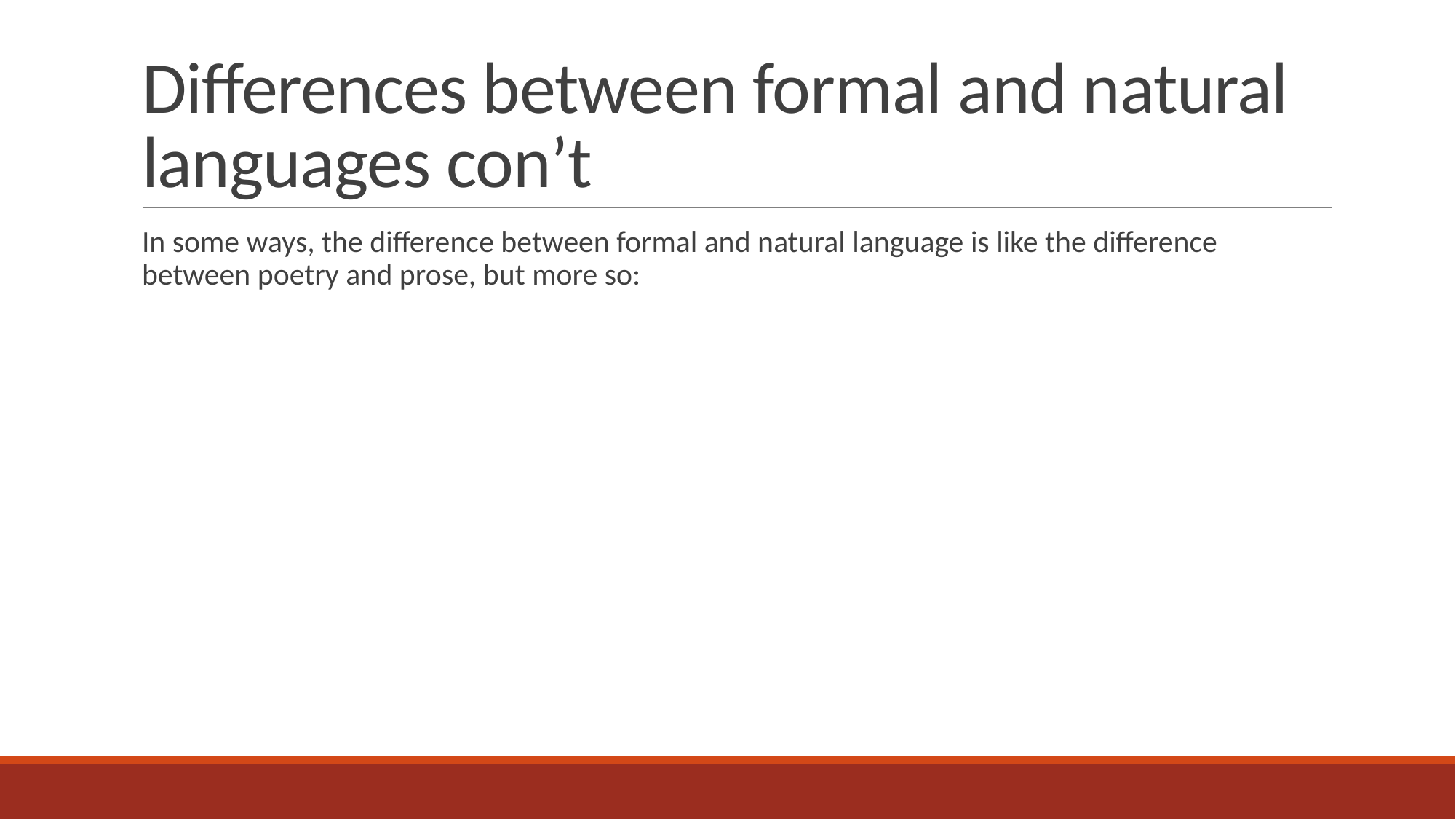

# Differences between formal and natural languages con’t
In some ways, the difference between formal and natural language is like the difference between poetry and prose, but more so: